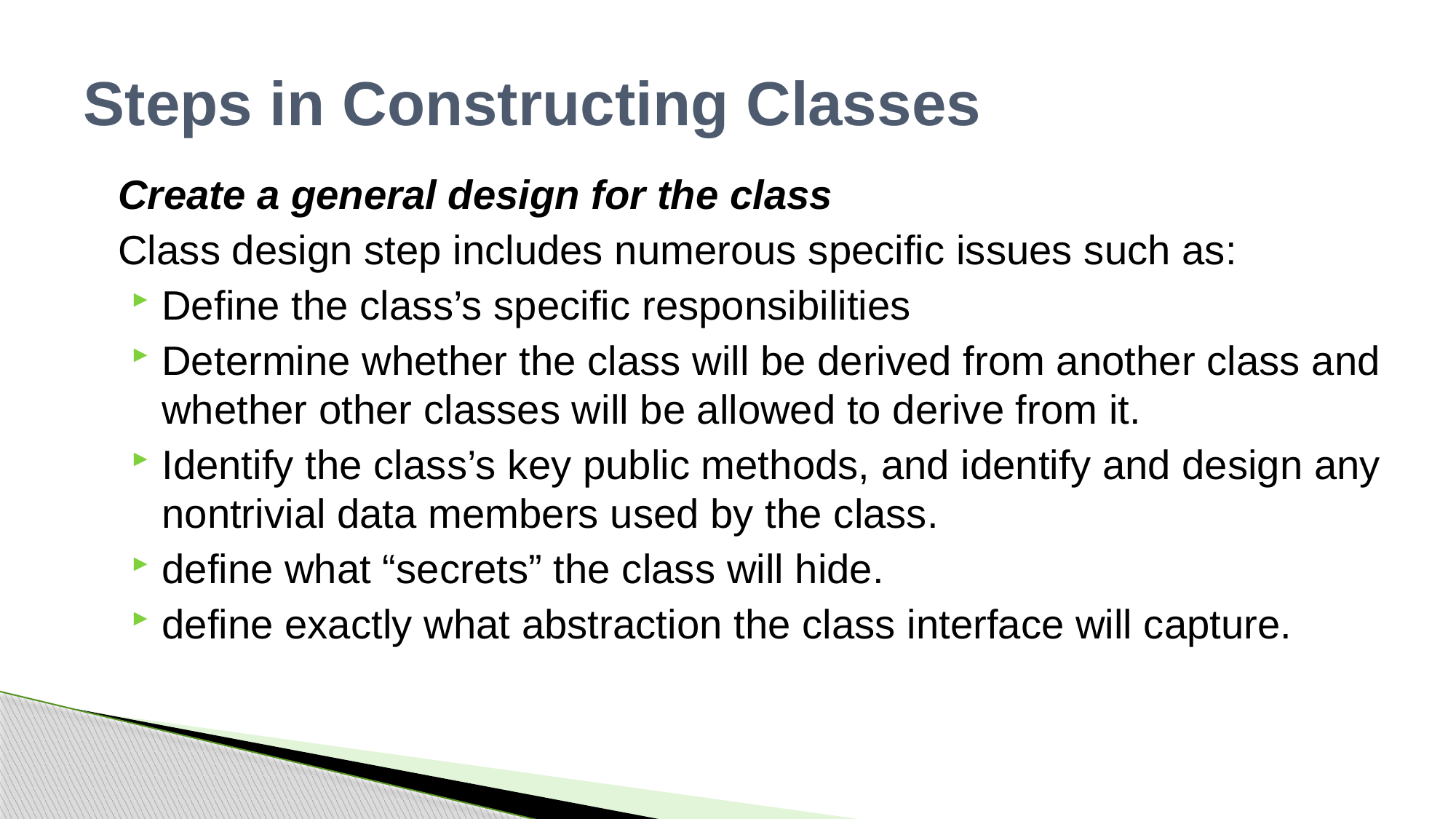

# Steps in Constructing Classes
Create a general design for the class
Class design step includes numerous specific issues such as:
Define the class’s specific responsibilities
Determine whether the class will be derived from another class and whether other classes will be allowed to derive from it.
Identify the class’s key public methods, and identify and design any nontrivial data members used by the class.
define what “secrets” the class will hide.
define exactly what abstraction the class interface will capture.